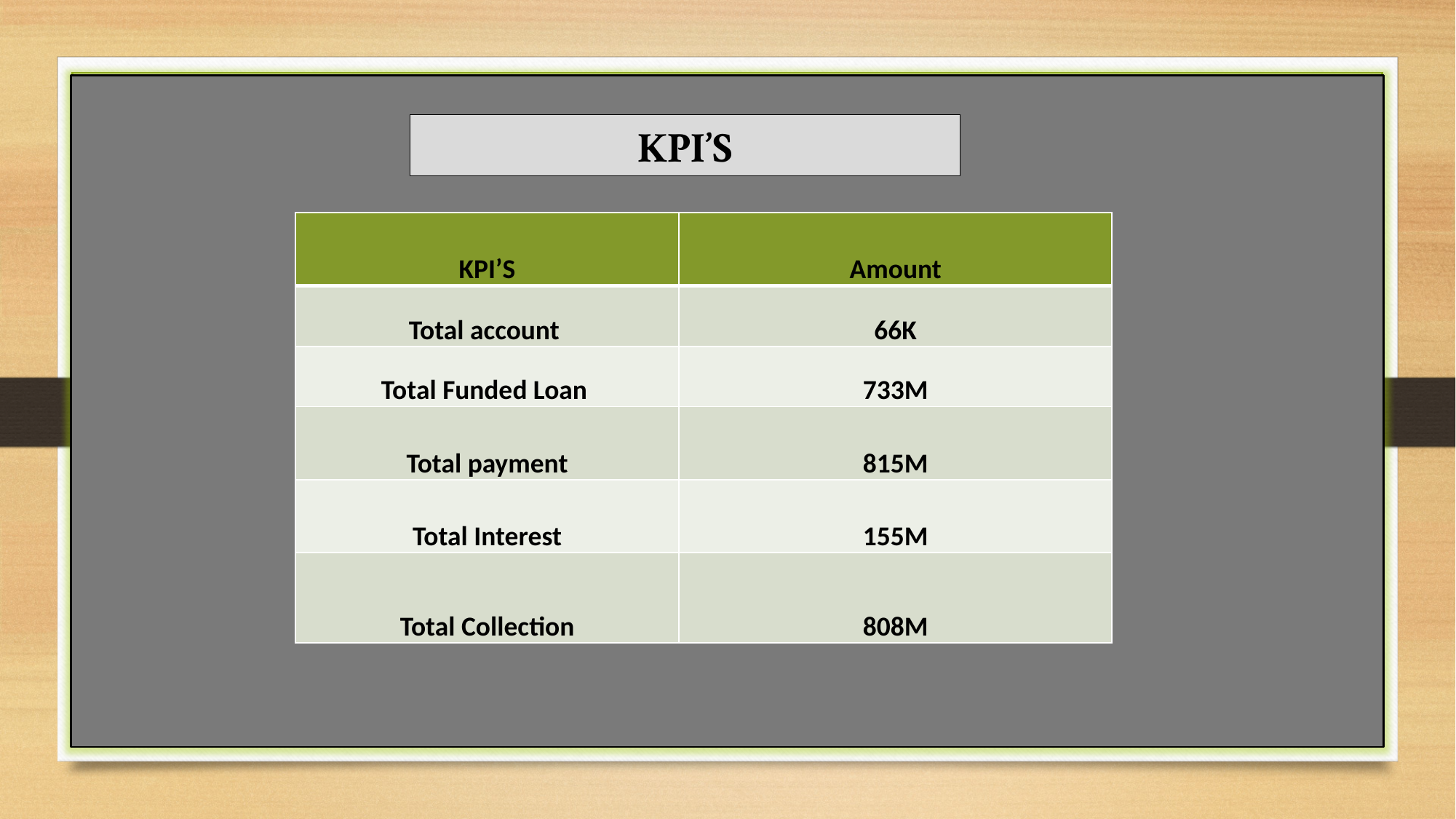

KPI’S
| KPI’S | Amount |
| --- | --- |
| Total account | 66K |
| Total Funded Loan | 733M |
| Total payment | 815M |
| Total Interest | 155M |
| Total Collection | 808M |